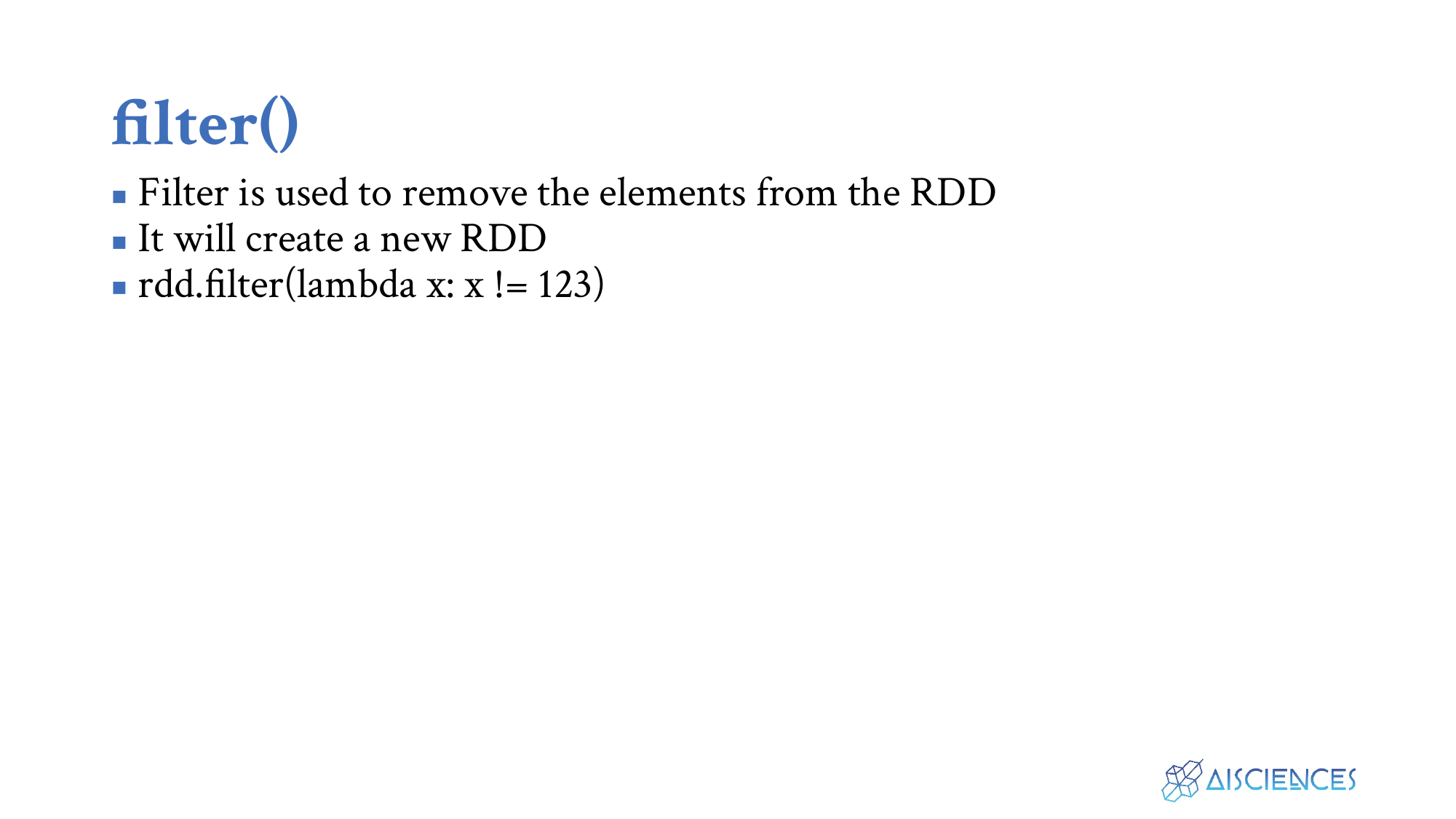

# filter()
Filter is used to remove the elements from the RDD
It will create a new RDD
rdd.filter(lambda x: x != 123)